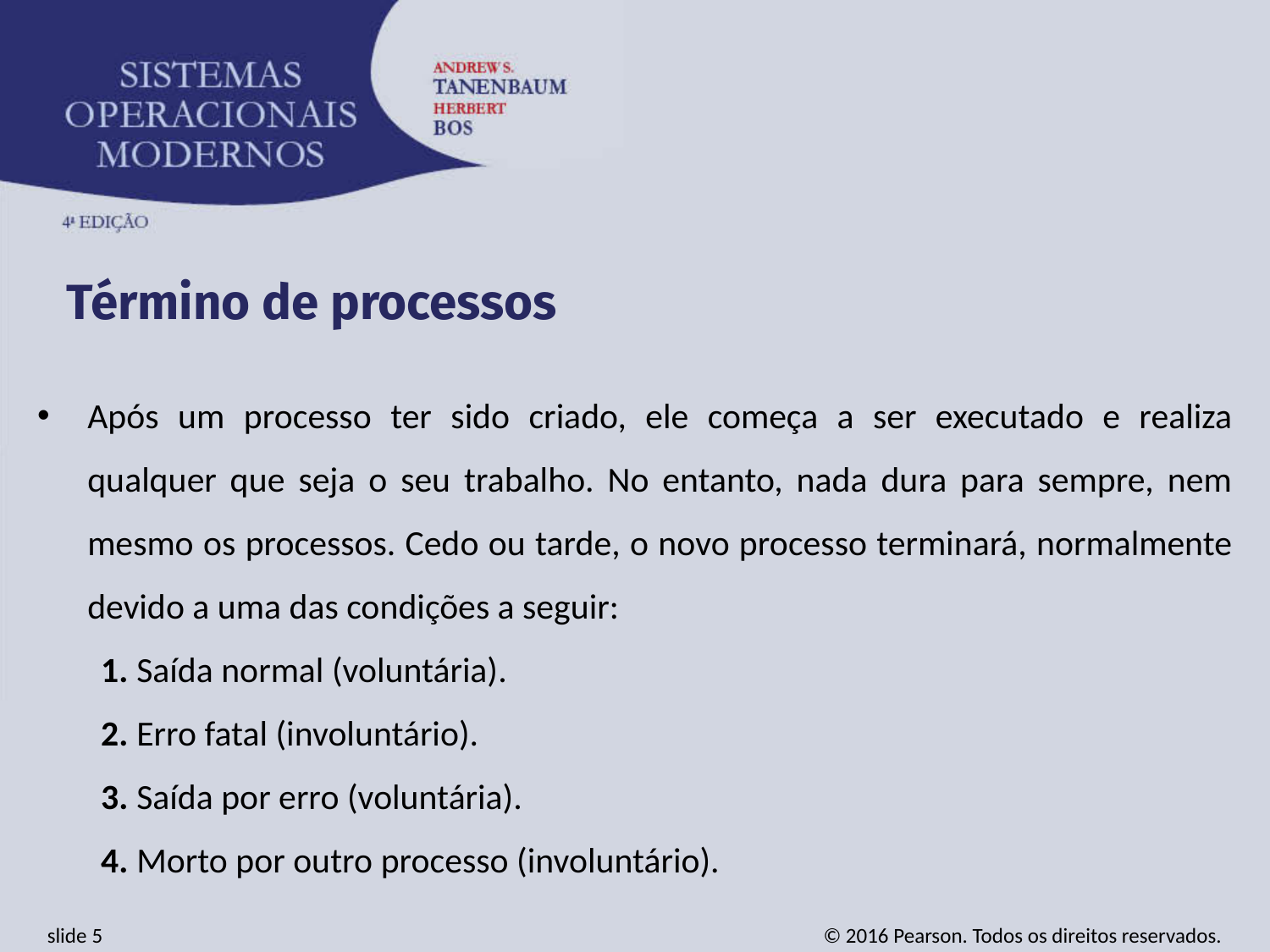

Término de processos
Após um processo ter sido criado, ele começa a ser executado e realiza qualquer que seja o seu trabalho. No entanto, nada dura para sempre, nem mesmo os processos. Cedo ou tarde, o novo processo terminará, normalmente devido a uma das condições a seguir:
1. Saída normal (voluntária).
2. Erro fatal (involuntário).
3. Saída por erro (voluntária).
4. Morto por outro processo (involuntário).